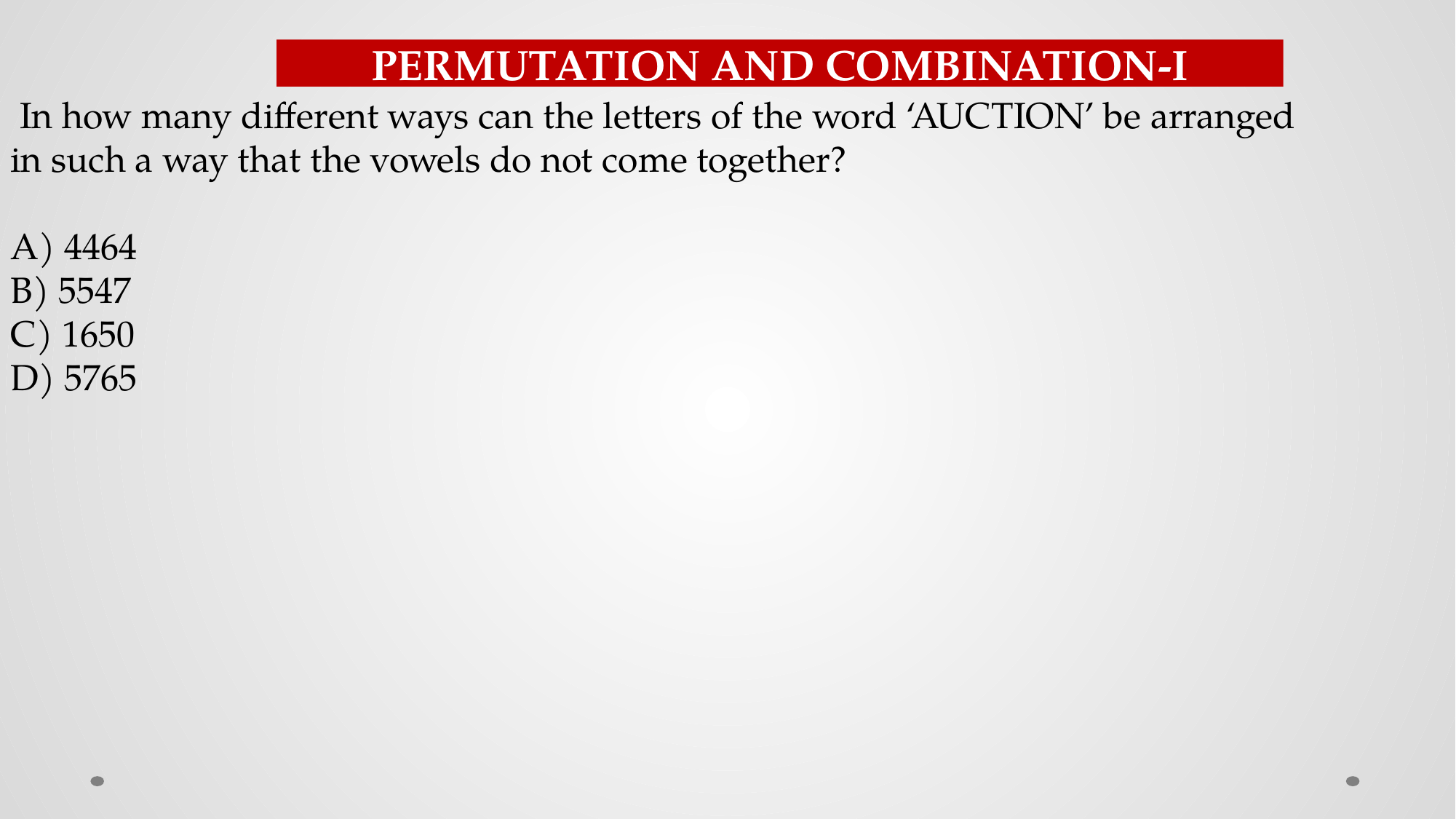

PERMUTATION AND COMBINATION-I
 In how many different ways can the letters of the word ‘AUCTION’ be arranged in such a way that the vowels do not come together?

A) 4464
B) 5547
C) 1650
D) 5765